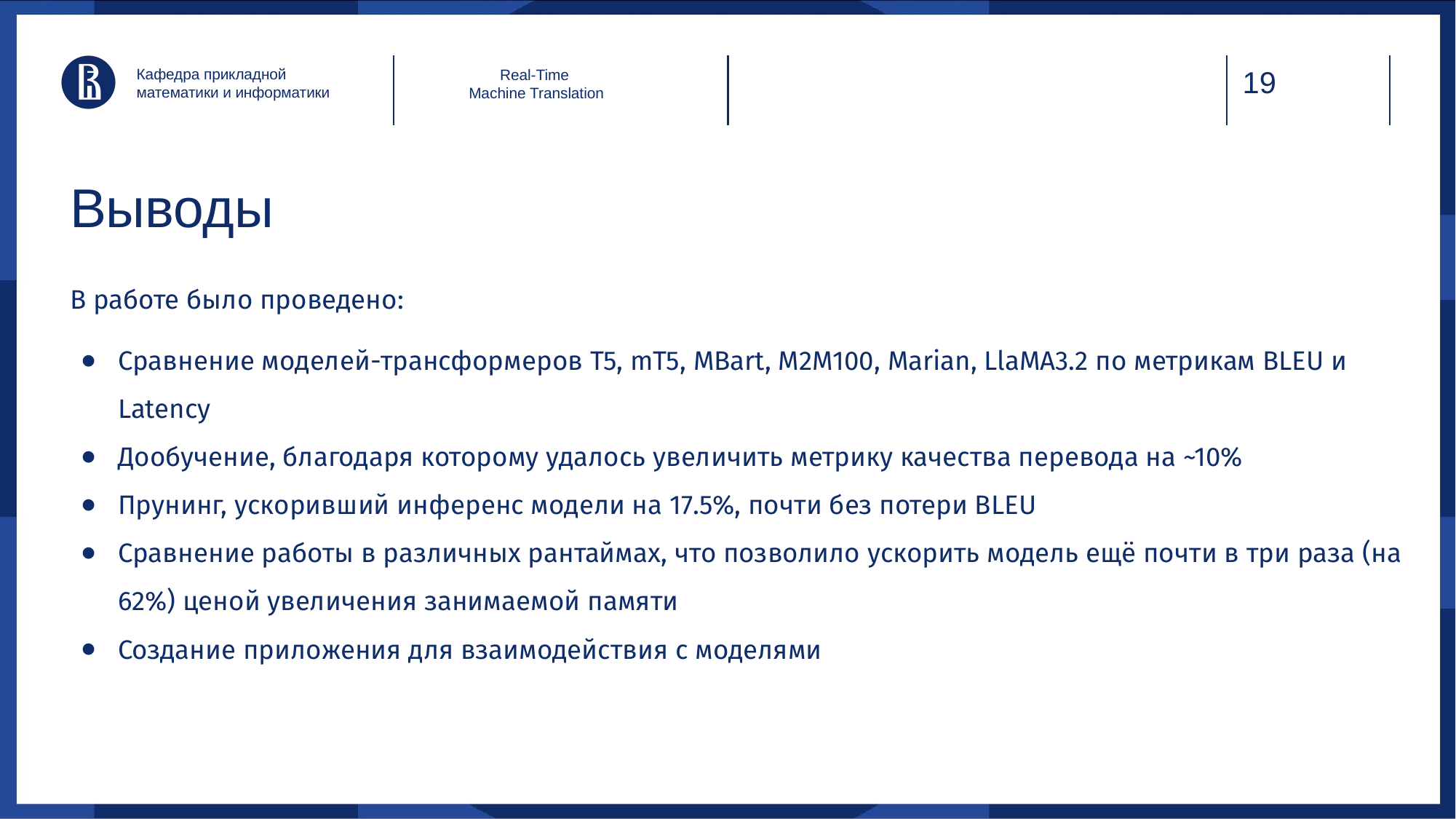

Кафедра прикладной математики и информатики
Real-Time
Machine Translation
# Выводы
В работе было проведено:
Сравнение моделей-трансформеров T5, mT5, MBart, M2M100, Marian, LlaMA3.2 по метрикам BLEU и Latency
Дообучение, благодаря которому удалось увеличить метрику качества перевода на ~10%
Прунинг, ускоривший инференс модели на 17.5%, почти без потери BLEU
Сравнение работы в различных рантаймах, что позволило ускорить модель ещё почти в три раза (на 62%) ценой увеличения занимаемой памяти
Создание приложения для взаимодействия с моделями